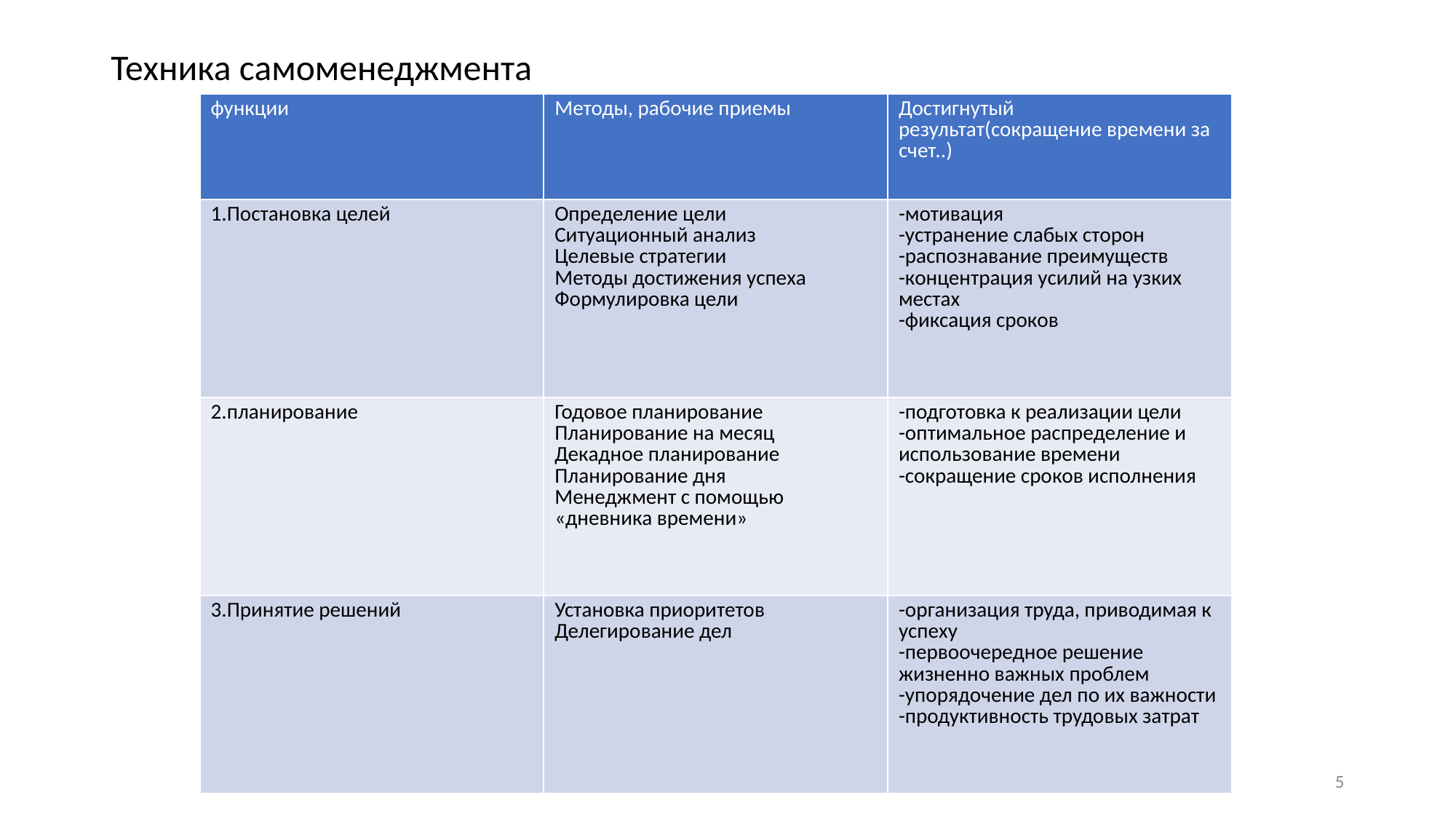

# Техника самоменеджмента
| функции | Методы, рабочие приемы | Достигнутый результат(сокращение времени за счет..) |
| --- | --- | --- |
| 1.Постановка целей | Определение цели Ситуационный анализ Целевые стратегии Методы достижения успеха Формулировка цели | -мотивация -устранение слабых сторон -распознавание преимуществ -концентрация усилий на узких местах -фиксация сроков |
| 2.планирование | Годовое планирование Планирование на месяц Декадное планирование Планирование дня Менеджмент с помощью «дневника времени» | -подготовка к реализации цели -оптимальное распределение и использование времени -сокращение сроков исполнения |
| 3.Принятие решений | Установка приоритетов Делегирование дел | -организация труда, приводимая к успеху -первоочередное решение жизненно важных проблем -упорядочение дел по их важности -продуктивность трудовых затрат |
5